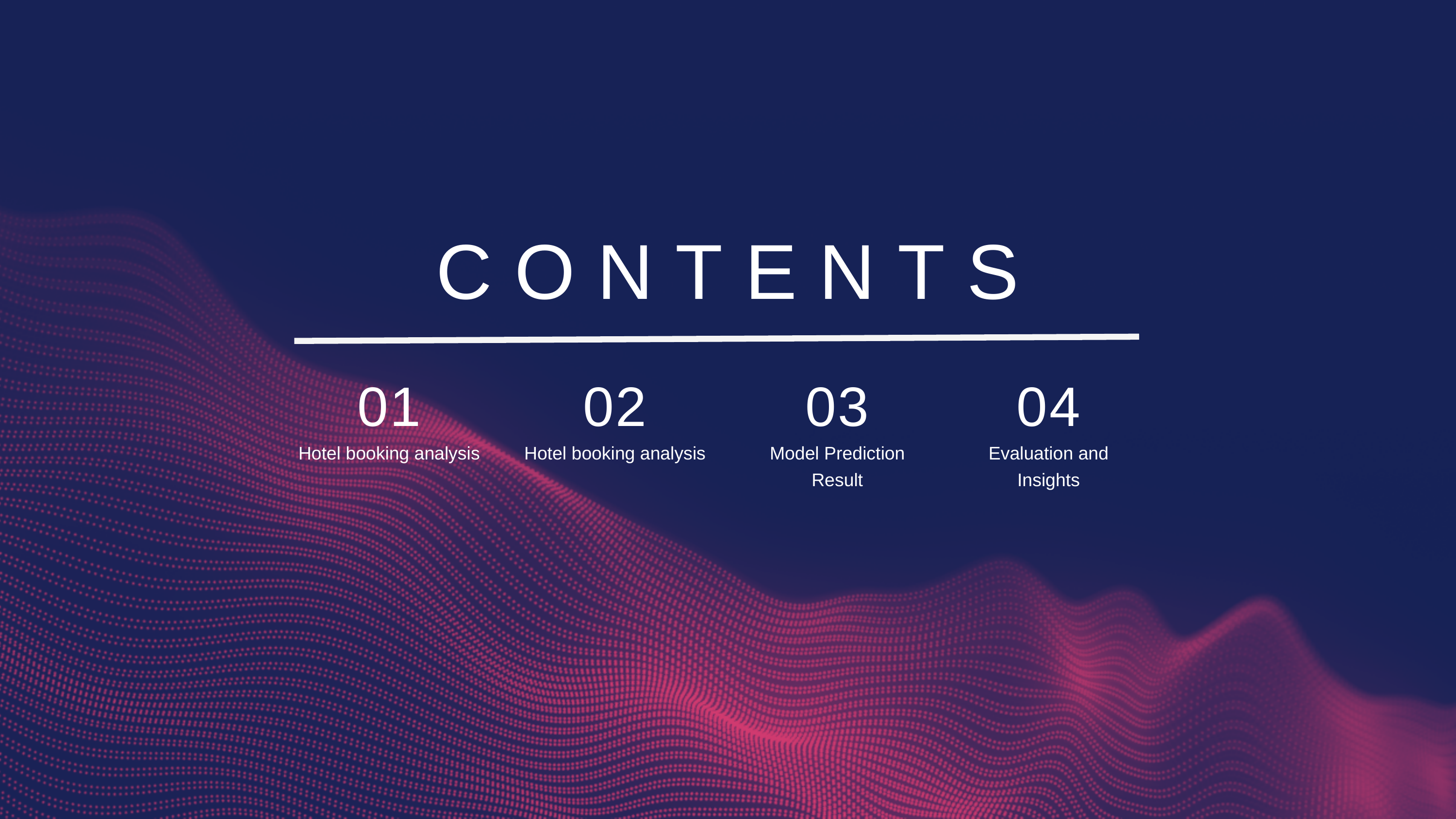

CONTENTS

01
02
03
04
Hotel booking analysis
Hotel booking analysis
Model Prediction Result
Evaluation and Insights